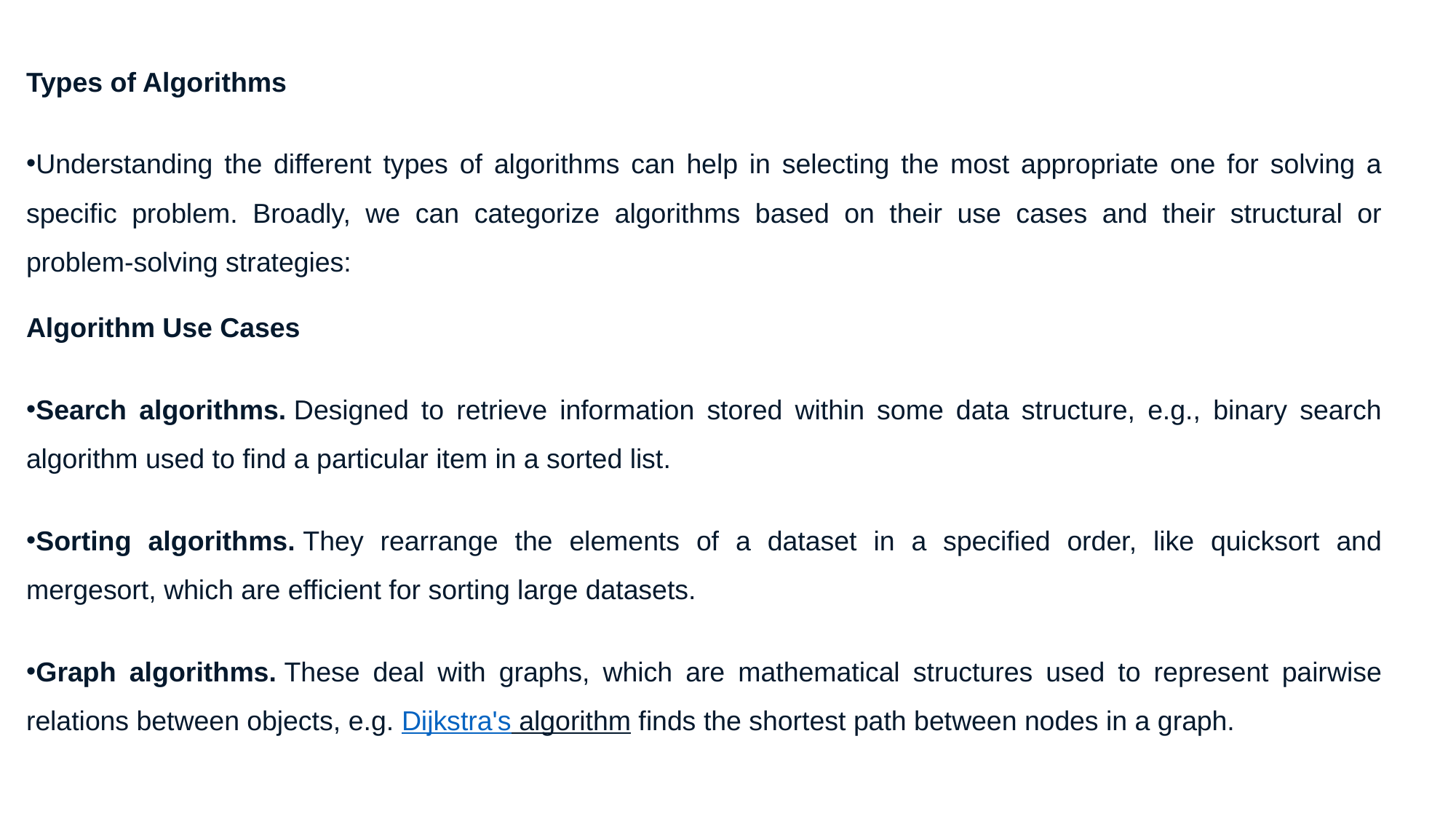

Types of Algorithms

Understanding the different types of algorithms can help in selecting the most appropriate one for solving a specific problem. Broadly, we can categorize algorithms based on their use cases and their structural or problem-solving strategies:

Algorithm Use Cases

Search algorithms. Designed to retrieve information stored within some data structure, e.g., binary search algorithm used to find a particular item in a sorted list.

Sorting algorithms. They rearrange the elements of a dataset in a specified order, like quicksort and mergesort, which are efficient for sorting large datasets.

Graph algorithms. These deal with graphs, which are mathematical structures used to represent pairwise relations between objects, e.g. Dijkstra's algorithm finds the shortest path between nodes in a graph.